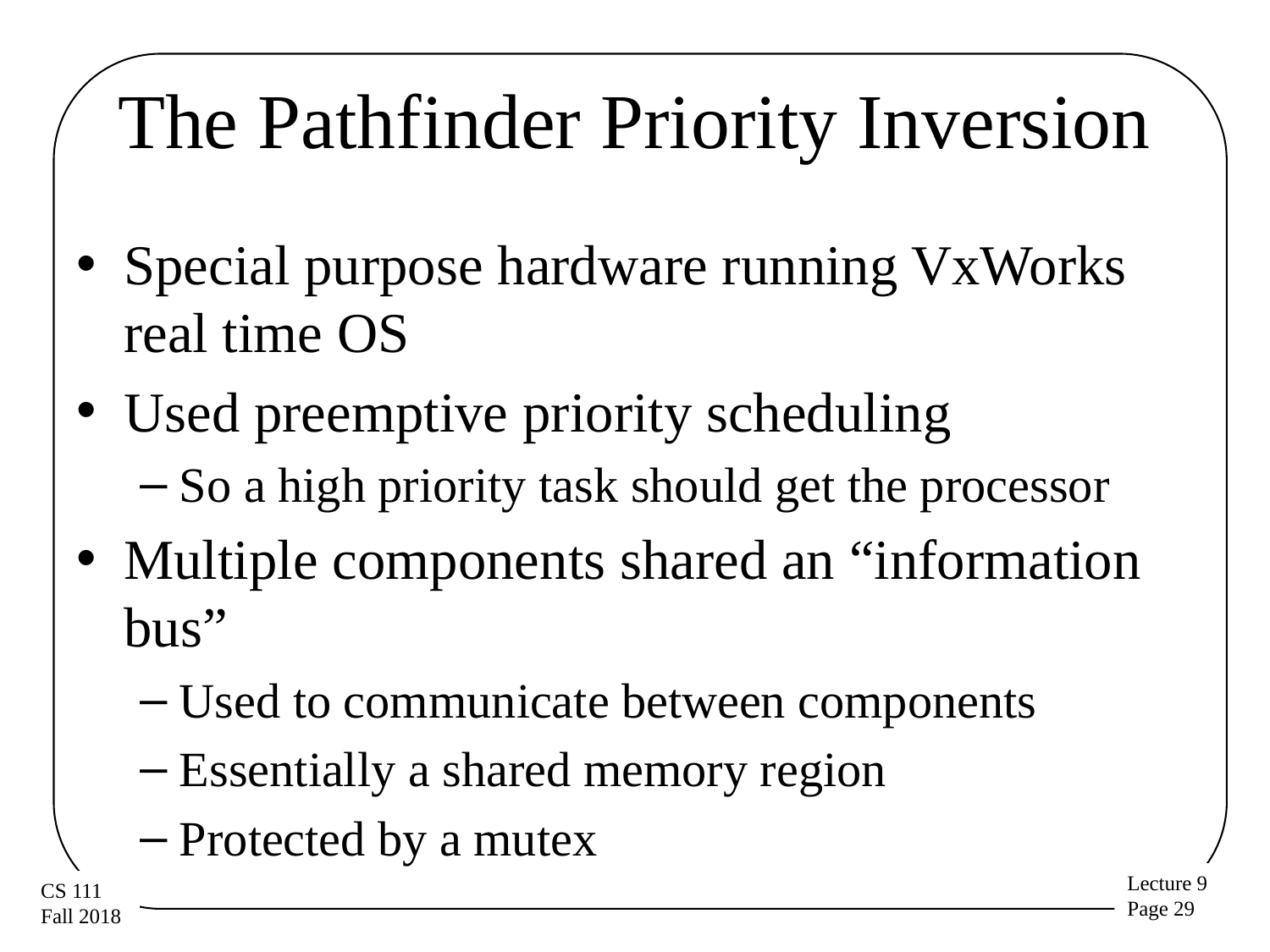

# The Pathfinder Priority Inversion
Special purpose hardware running VxWorks real time OS
Used preemptive priority scheduling
So a high priority task should get the processor
Multiple components shared an “information bus”
Used to communicate between components
Essentially a shared memory region
Protected by a mutex